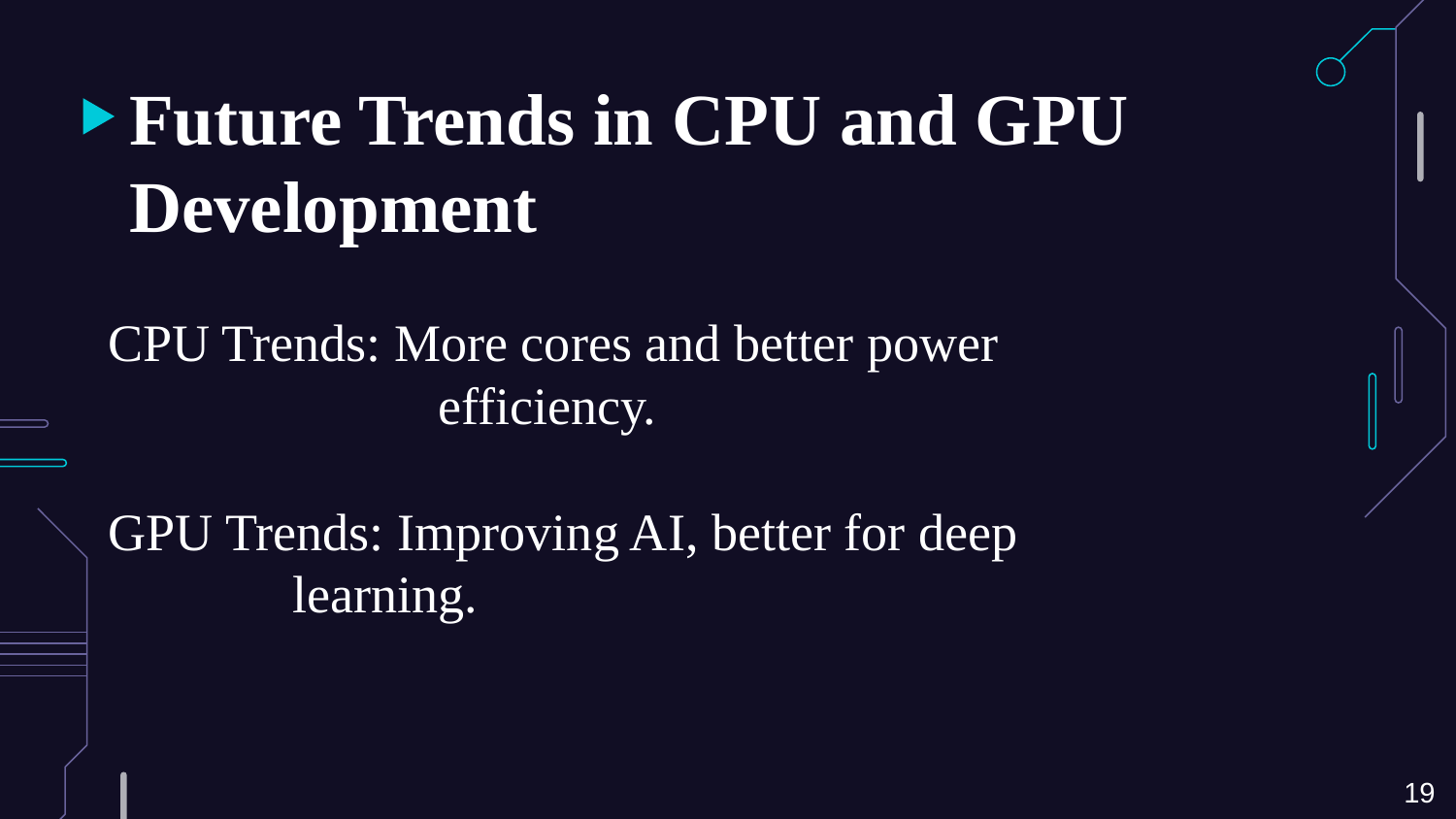

# Future Trends in CPU and GPU Development
CPU Trends: More cores and better power 				   efficiency.

GPU Trends: Improving AI, better for deep 			   learning.
19